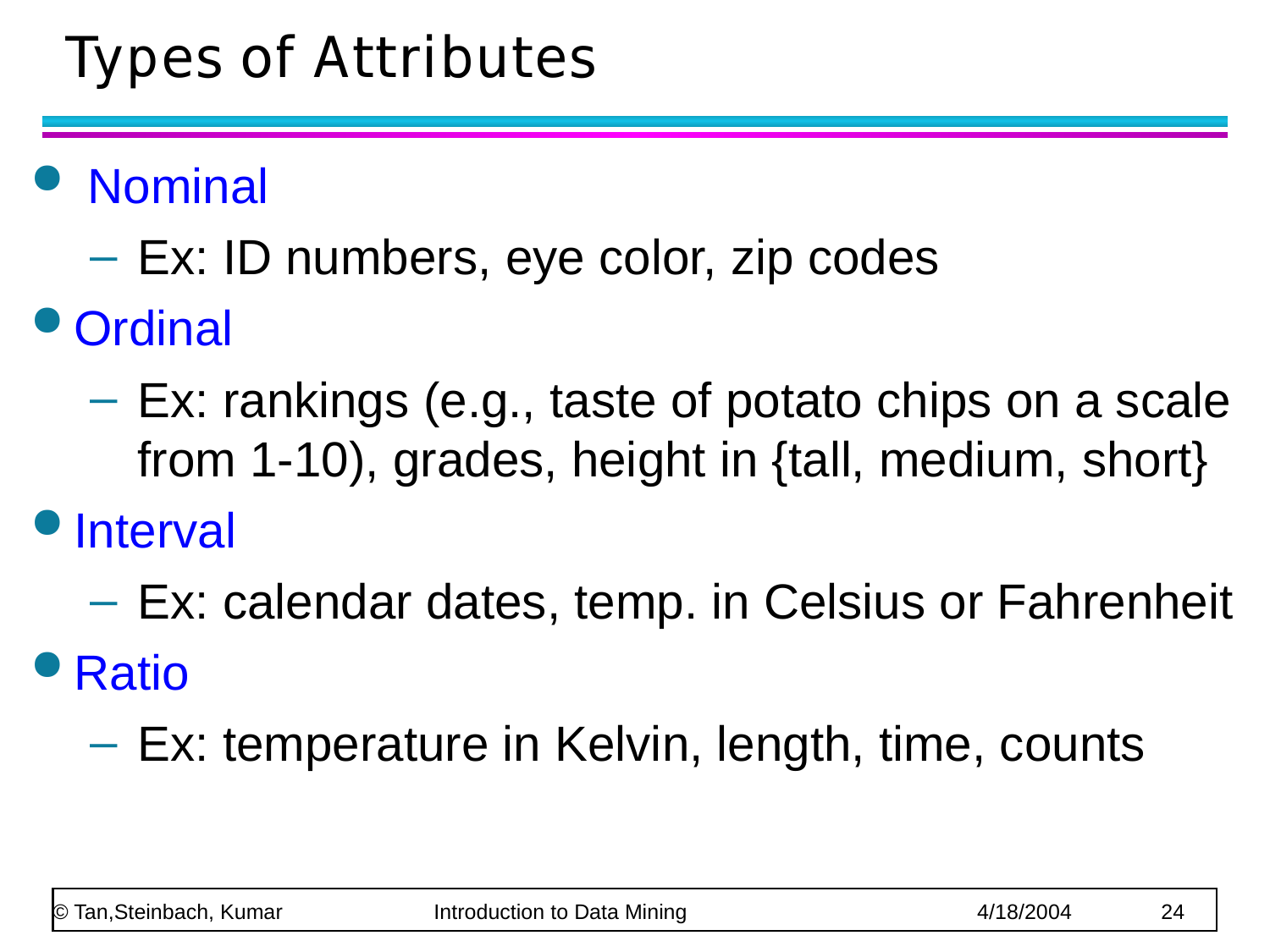

# Types of Attributes
 Nominal
Ex: ID numbers, eye color, zip codes
Ordinal
Ex: rankings (e.g., taste of potato chips on a scale from 1-10), grades, height in {tall, medium, short}
Interval
Ex: calendar dates, temp. in Celsius or Fahrenheit
Ratio
Ex: temperature in Kelvin, length, time, counts